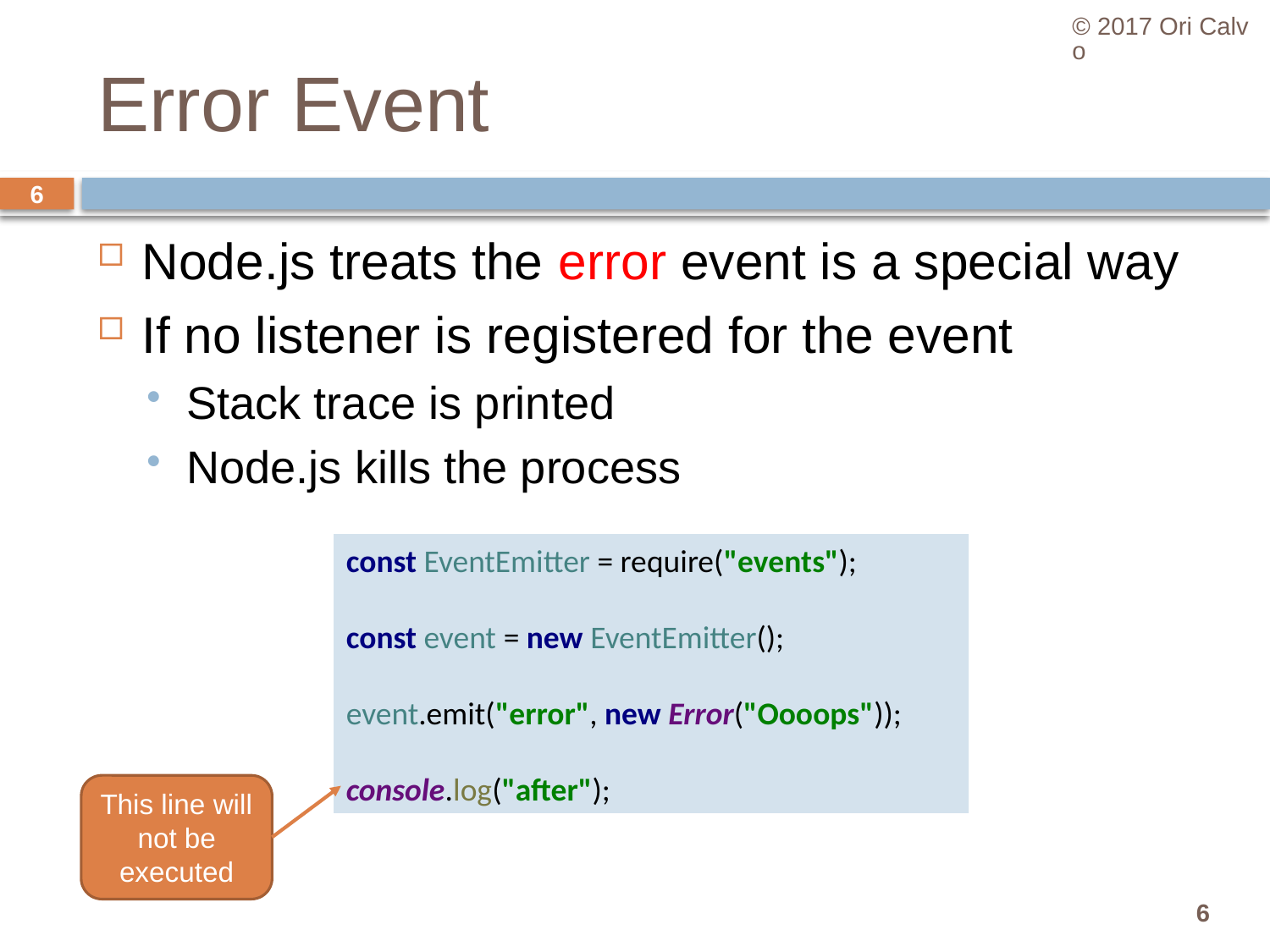

© 2017 Ori Calvo
# Error Event
6
Node.js treats the error event is a special way
If no listener is registered for the event
Stack trace is printed
Node.js kills the process
const EventEmitter = require("events");
const event = new EventEmitter();
event.emit("error", new Error("Oooops"));
console.log("after");
This line will not be executed